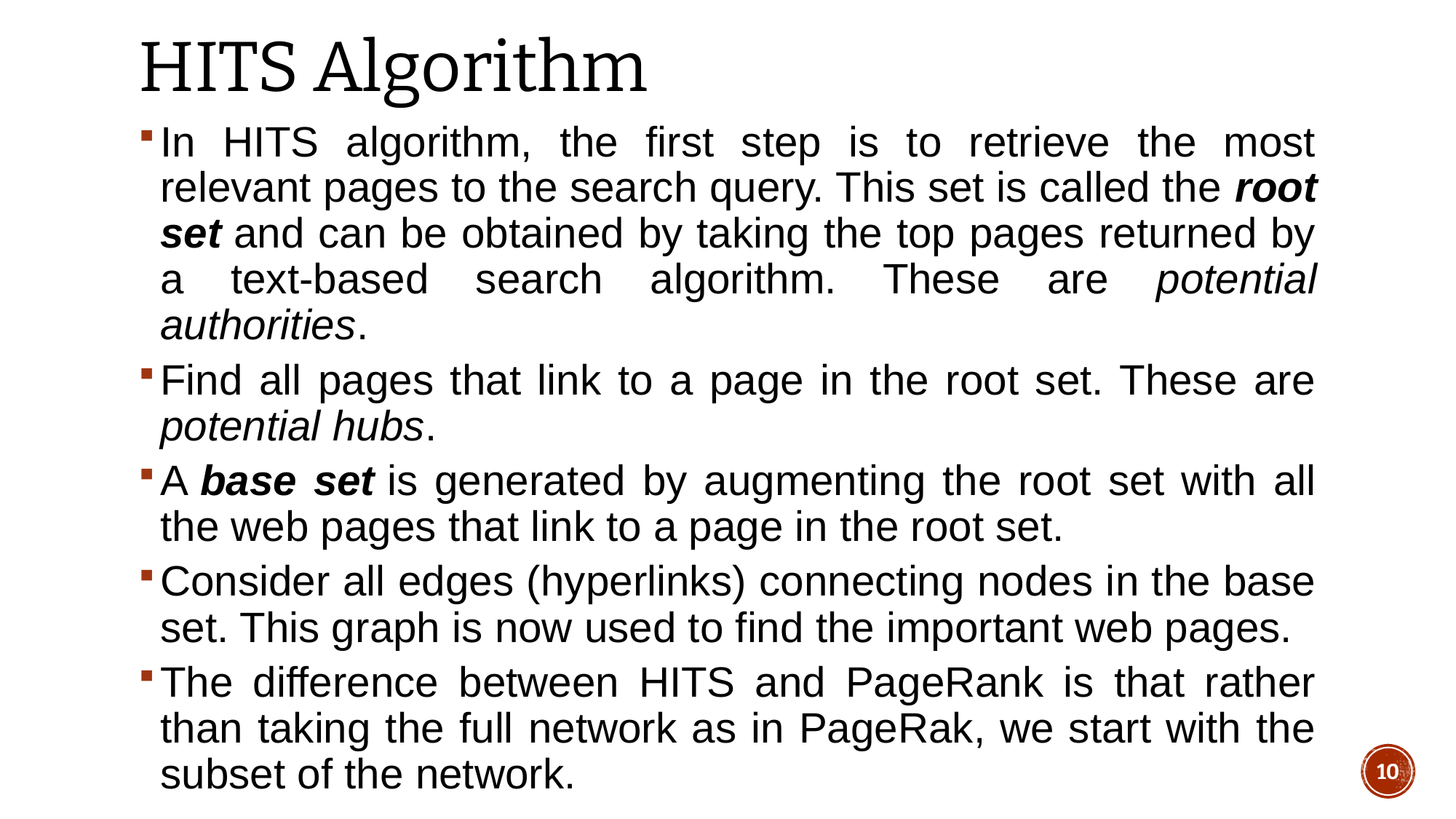

# HITS Algorithm
In HITS algorithm, the first step is to retrieve the most relevant pages to the search query. This set is called the root set and can be obtained by taking the top pages returned by a text-based search algorithm. These are potential authorities.
Find all pages that link to a page in the root set. These are potential hubs.
A base set is generated by augmenting the root set with all the web pages that link to a page in the root set.
Consider all edges (hyperlinks) connecting nodes in the base set. This graph is now used to find the important web pages.
The difference between HITS and PageRank is that rather than taking the full network as in PageRak, we start with the subset of the network.
10